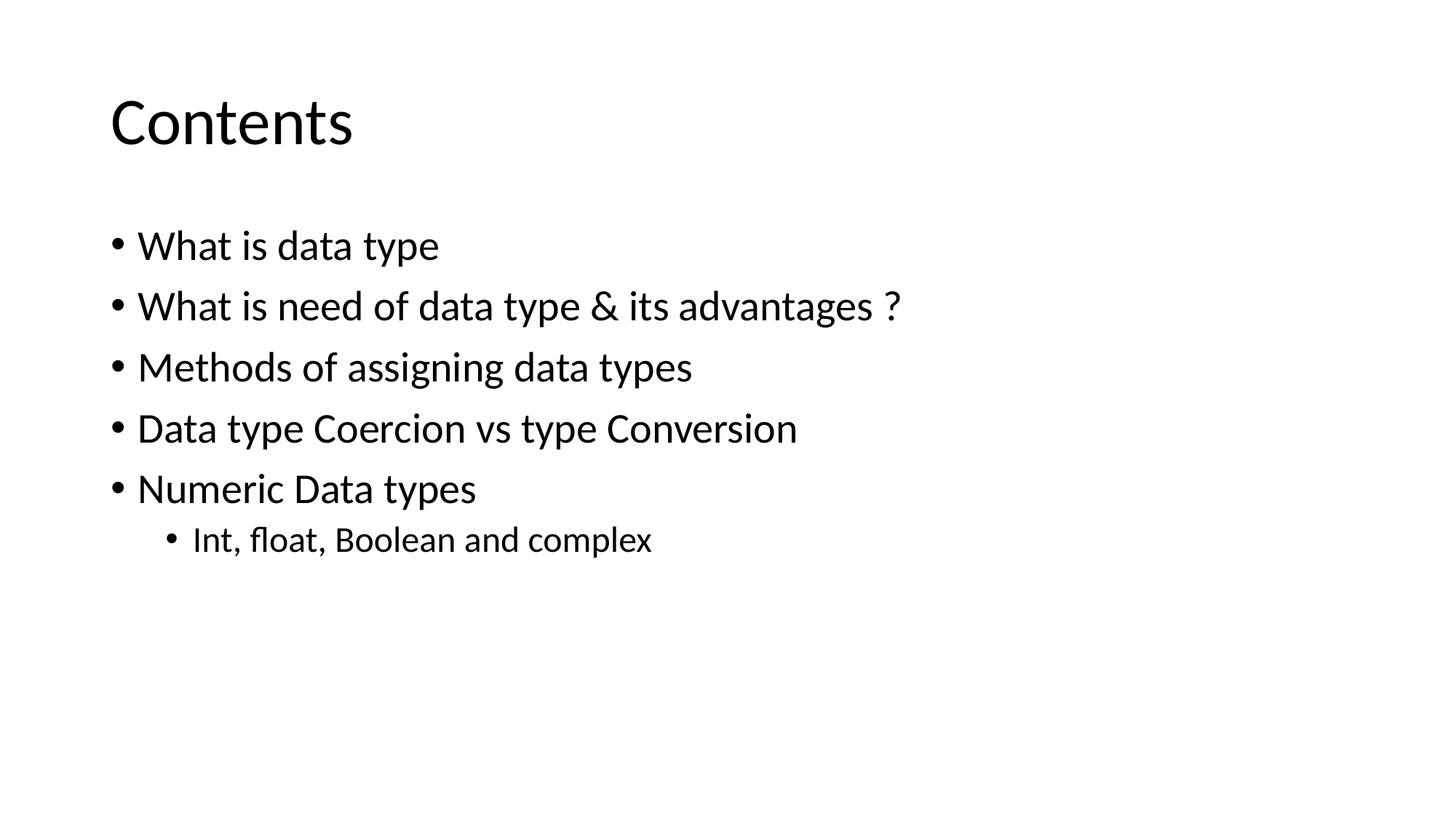

# Contents
What is data type
What is need of data type & its advantages ?
Methods of assigning data types
Data type Coercion vs type Conversion
Numeric Data types
Int, float, Boolean and complex